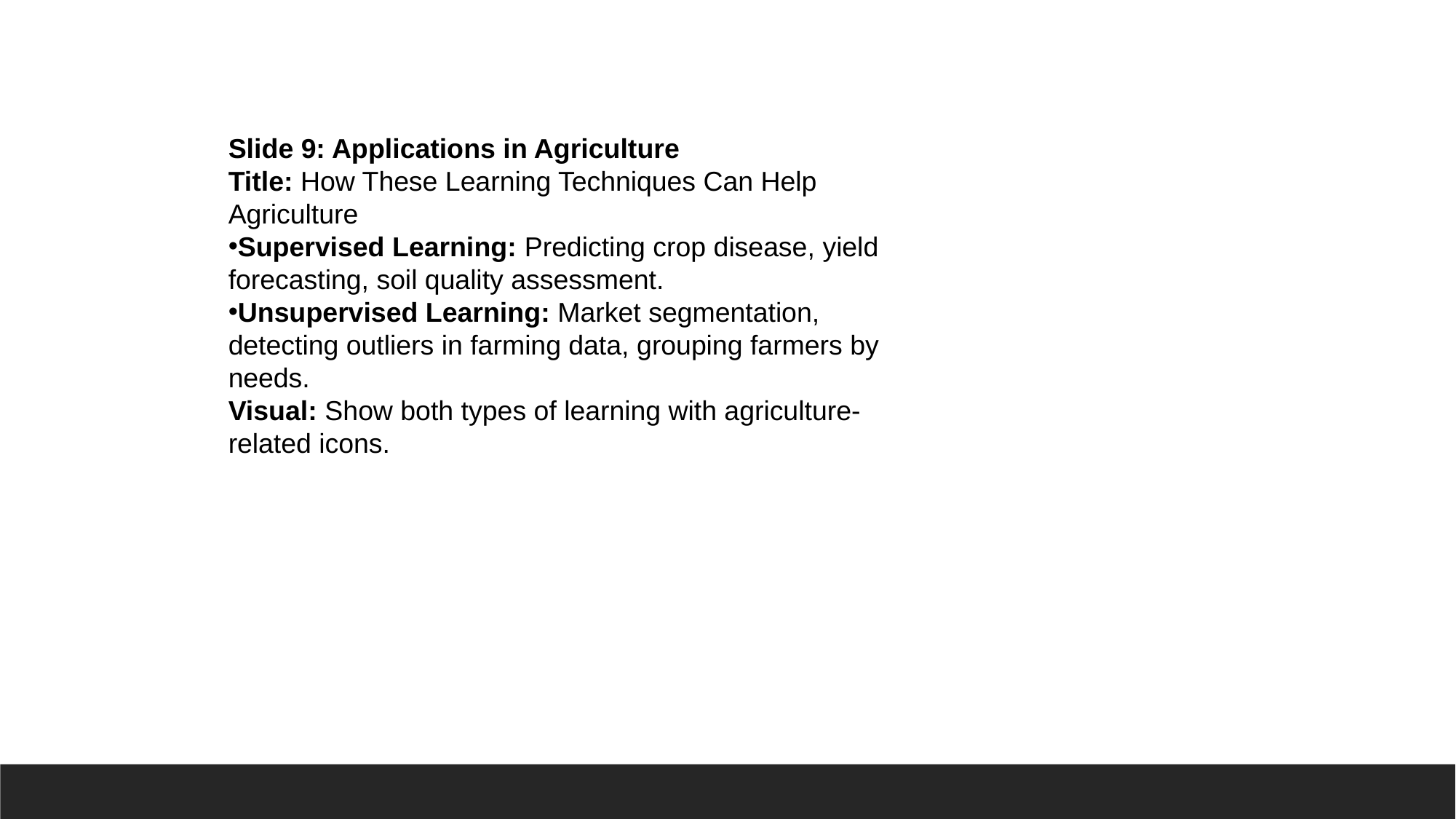

Slide 9: Applications in Agriculture
Title: How These Learning Techniques Can Help Agriculture
Supervised Learning: Predicting crop disease, yield forecasting, soil quality assessment.
Unsupervised Learning: Market segmentation, detecting outliers in farming data, grouping farmers by needs.
Visual: Show both types of learning with agriculture-related icons.